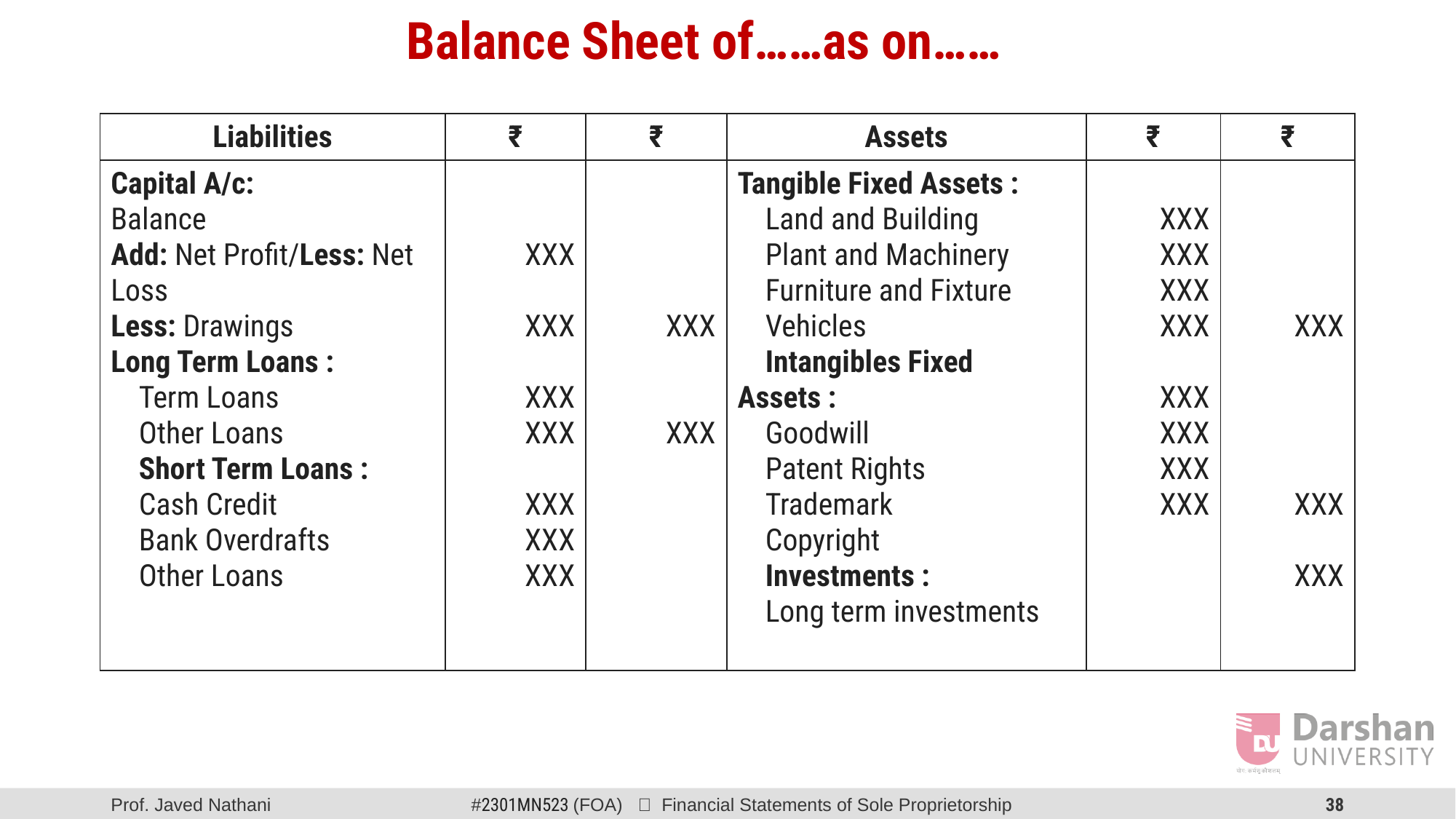

Balance Sheet of……as on……
| Liabilities | ₹ | ₹ | Assets | ₹ | ₹ |
| --- | --- | --- | --- | --- | --- |
| Capital A/c: Balance Add: Net Profit/Less: Net Loss Less: Drawings Long Term Loans : Term Loans Other Loans Short Term Loans : Cash Credit Bank Overdrafts Other Loans | XXX XXX XXX XXX XXX XXX XXX | XXX XXX | Tangible Fixed Assets : Land and Building Plant and Machinery Furniture and Fixture Vehicles Intangibles Fixed Assets : Goodwill Patent Rights Trademark Copyright Investments : Long term investments | XXX XXX XXX XXX XXX XXX XXX XXX | XXX XXX XXX |